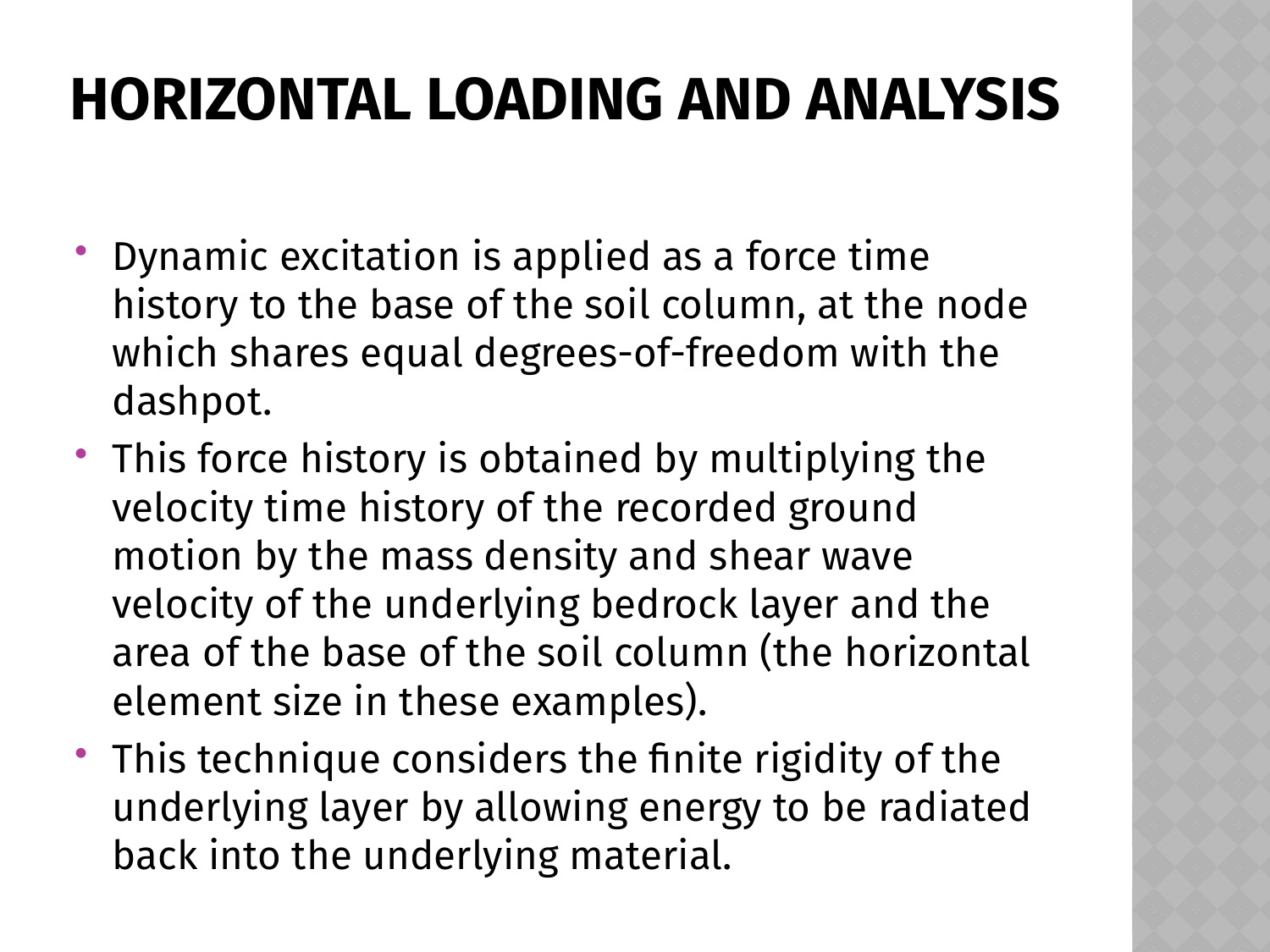

# Horizontal Loading and Analysis
Dynamic excitation is applied as a force time history to the base of the soil column, at the node which shares equal degrees-of-freedom with the dashpot.
This force history is obtained by multiplying the velocity time history of the recorded ground motion by the mass density and shear wave velocity of the underlying bedrock layer and the area of the base of the soil column (the horizontal element size in these examples).
This technique considers the finite rigidity of the underlying layer by allowing energy to be radiated back into the underlying material.